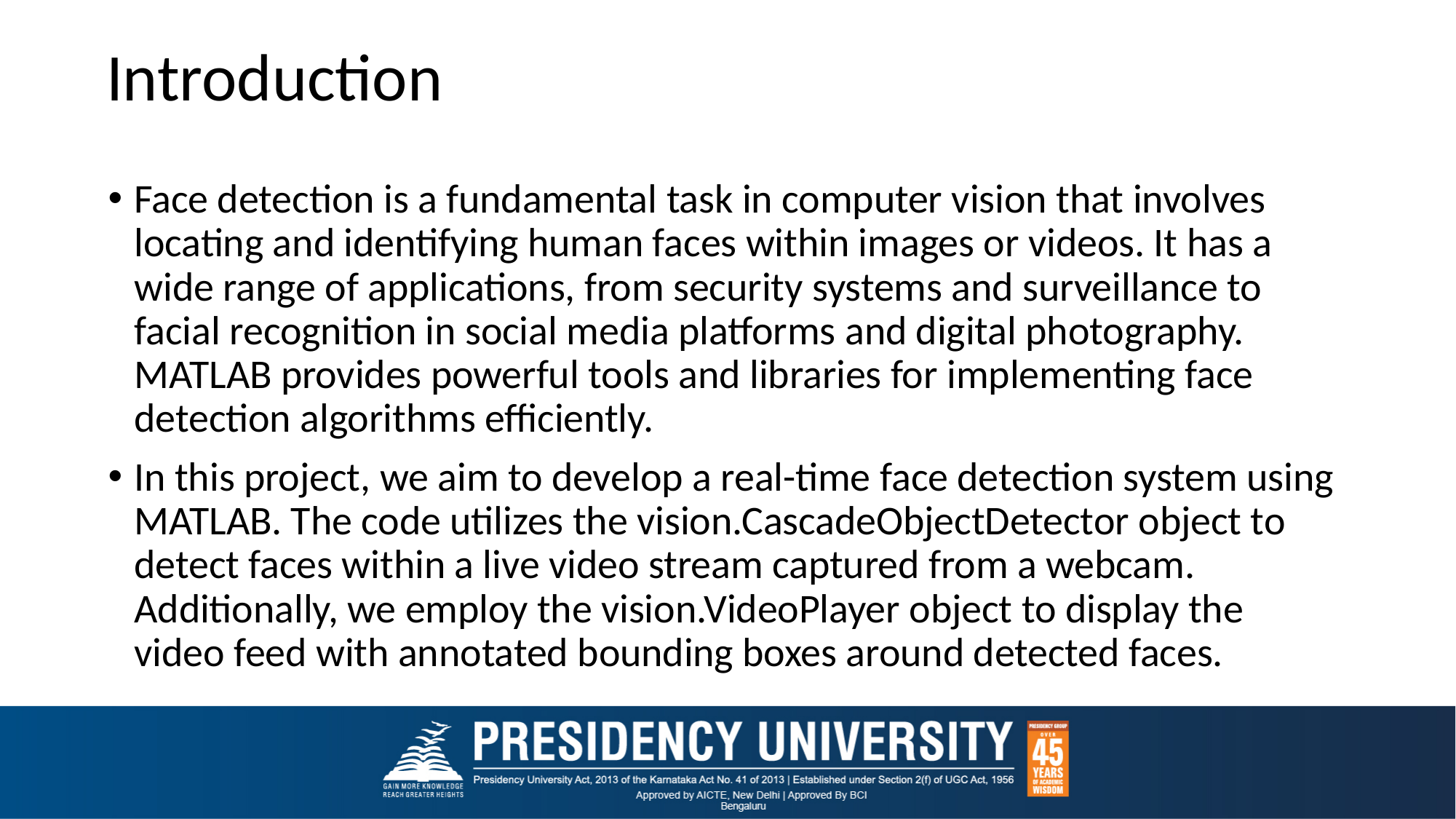

# Introduction
Face detection is a fundamental task in computer vision that involves locating and identifying human faces within images or videos. It has a wide range of applications, from security systems and surveillance to facial recognition in social media platforms and digital photography. MATLAB provides powerful tools and libraries for implementing face detection algorithms efficiently.
In this project, we aim to develop a real-time face detection system using MATLAB. The code utilizes the vision.CascadeObjectDetector object to detect faces within a live video stream captured from a webcam. Additionally, we employ the vision.VideoPlayer object to display the video feed with annotated bounding boxes around detected faces.